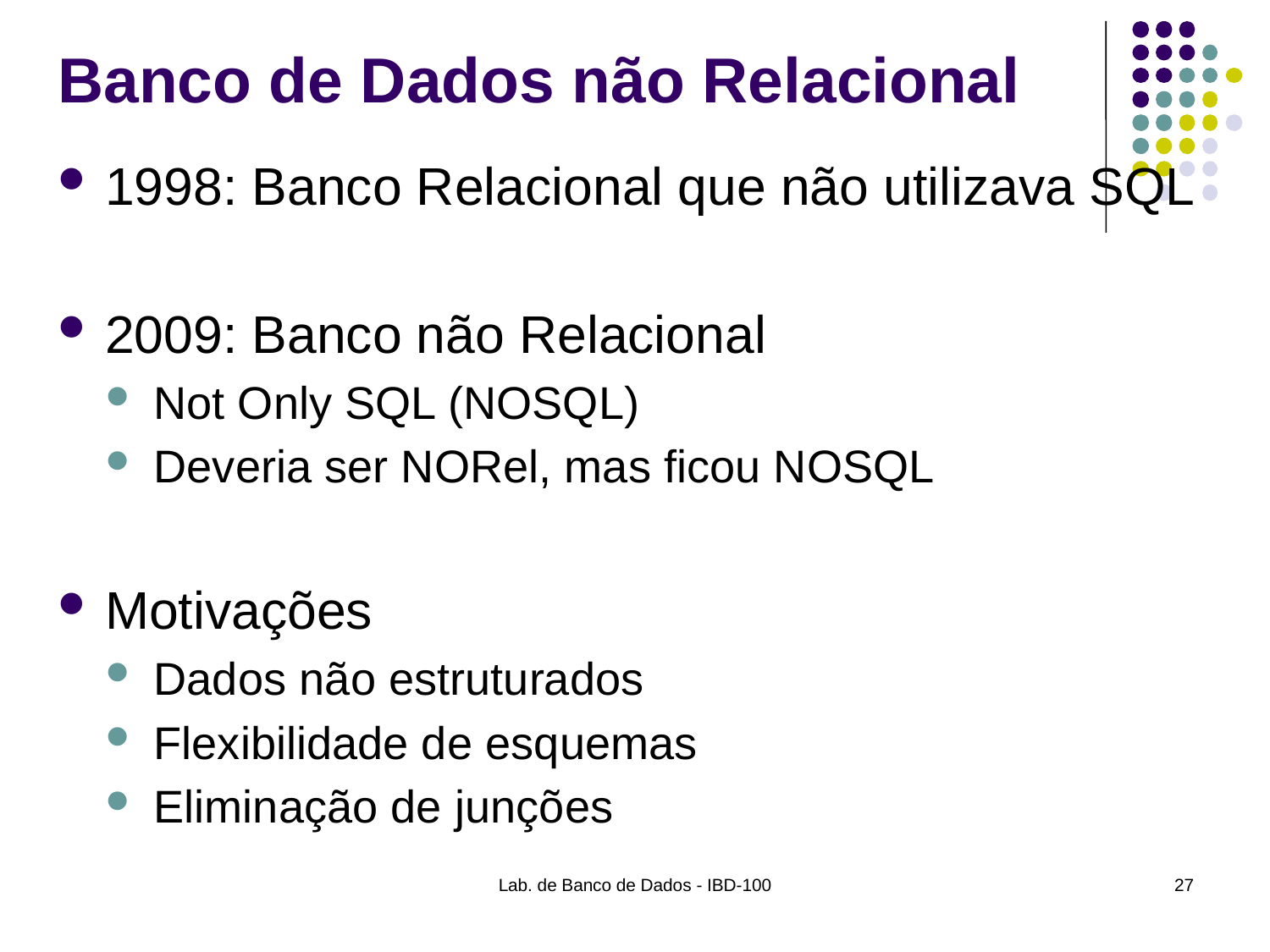

# Banco de Dados não Relacional
1998: Banco Relacional que não utilizava SQL

2009: Banco não Relacional
Not Only SQL (NOSQL)
Deveria ser NORel, mas ficou NOSQL

Motivações
Dados não estruturados
Flexibilidade de esquemas
Eliminação de junções
Lab. de Banco de Dados - IBD-100
27